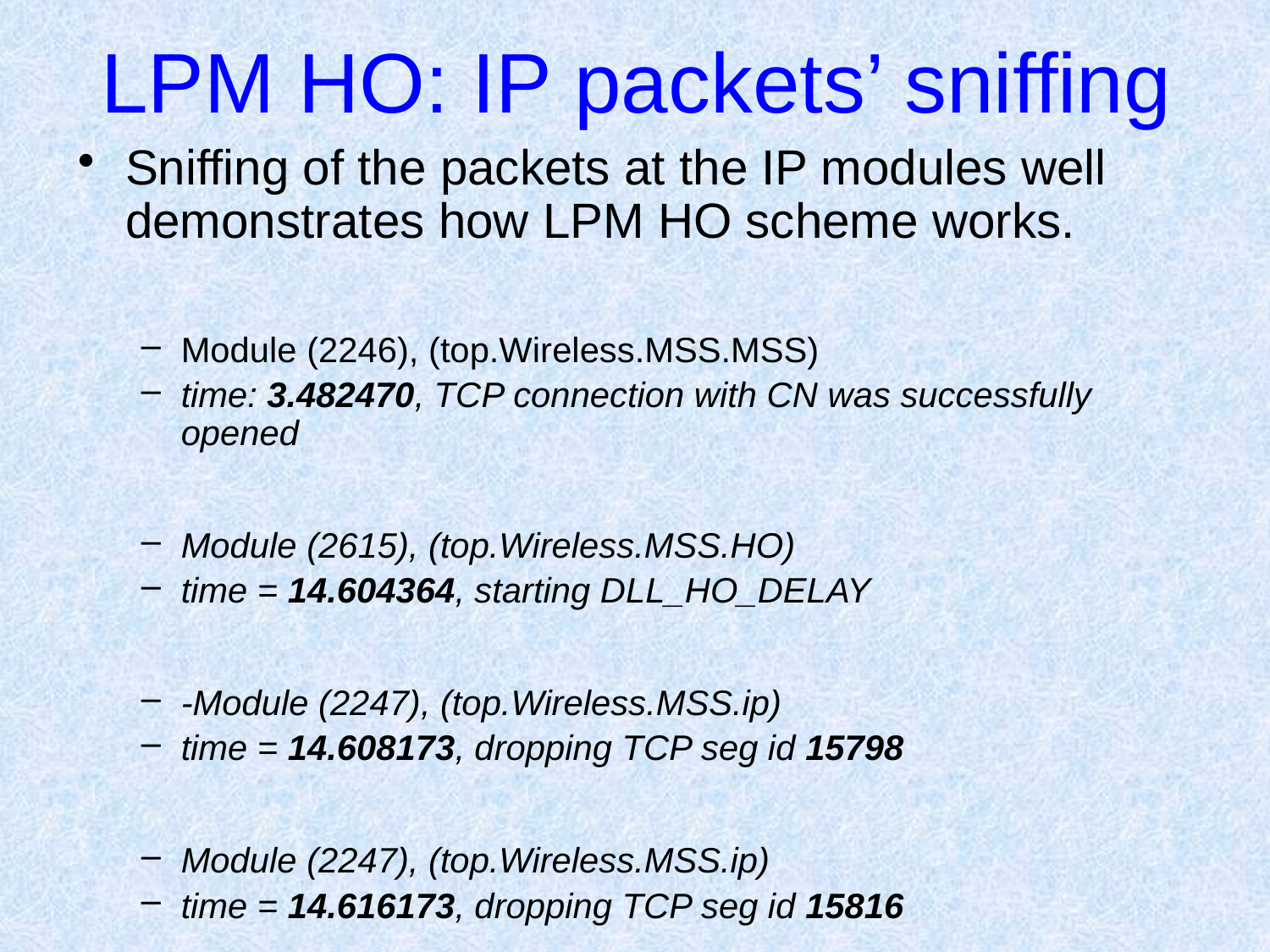

# LPM HO: IP packets’ sniffing
Sniffing of the packets at the IP modules well demonstrates how LPM HO scheme works.

Module (2246), (top.Wireless.MSS.MSS)
time: 3.482470, TCP connection with CN was successfully opened

Module (2615), (top.Wireless.MSS.HO)
time = 14.604364, starting DLL_HO_DELAY

-Module (2247), (top.Wireless.MSS.ip)
time = 14.608173, dropping TCP seg id 15798

Module (2247), (top.Wireless.MSS.ip)
time = 14.616173, dropping TCP seg id 15816